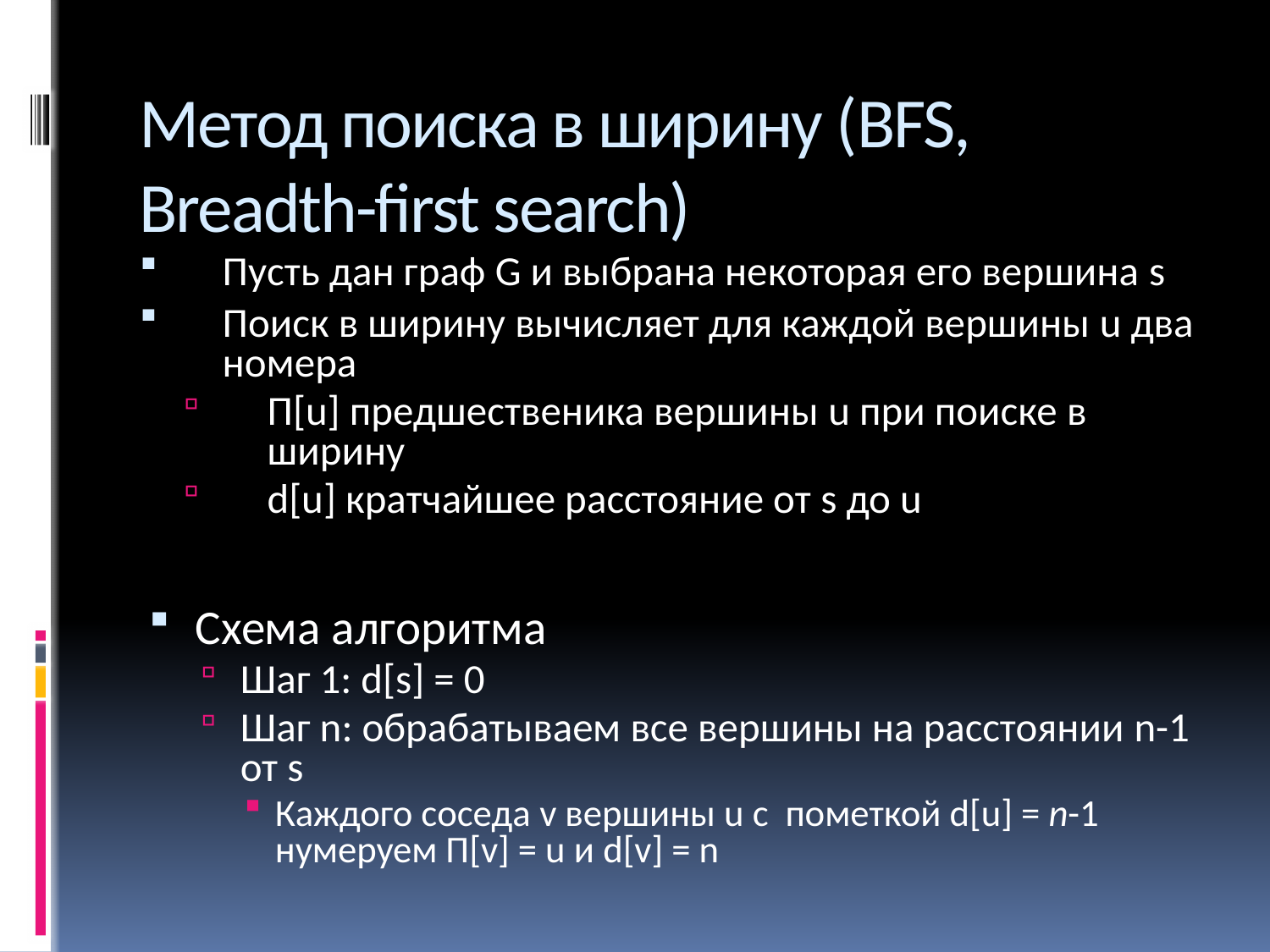

# Метод поиска в ширину (BFS, Breadth-first search)
Пусть дан граф G и выбрана некоторая его вершина s
Поиск в ширину вычисляет для каждой вершины u два номера
П[u] предшественика вершины u при поиске в ширину
d[u] кратчайшее расстояние от s до u

Схема алгоритма
Шаг 1: d[s] = 0
Шаг n: обрабатываем все вершины на расстоянии n-1 от s
Каждого соседа v вершины u с  пометкой d[u] = n-1 нумеруем П[v] = u и d[v] = n